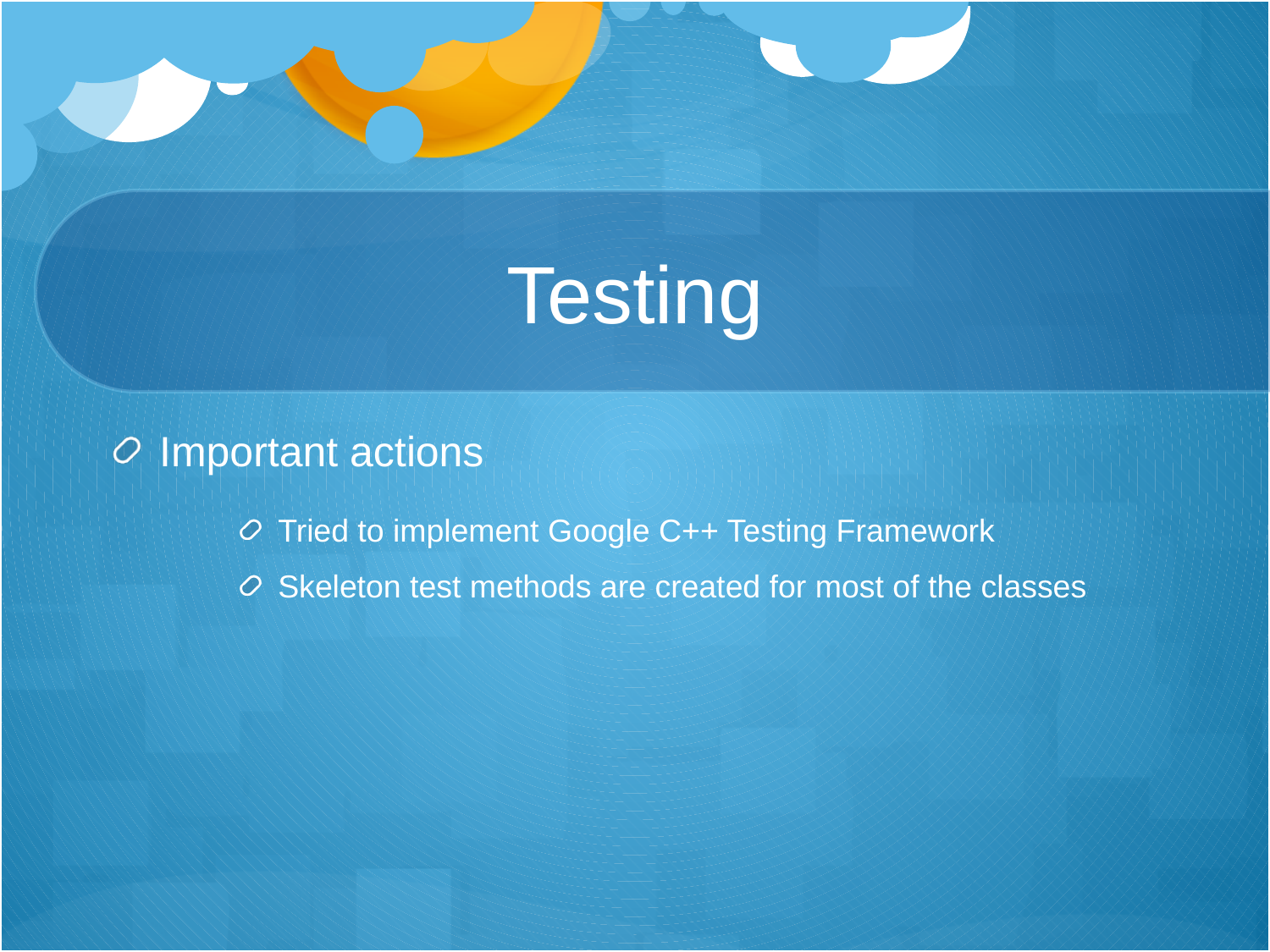

# Testing
Important actions
Tried to implement Google C++ Testing Framework
Skeleton test methods are created for most of the classes